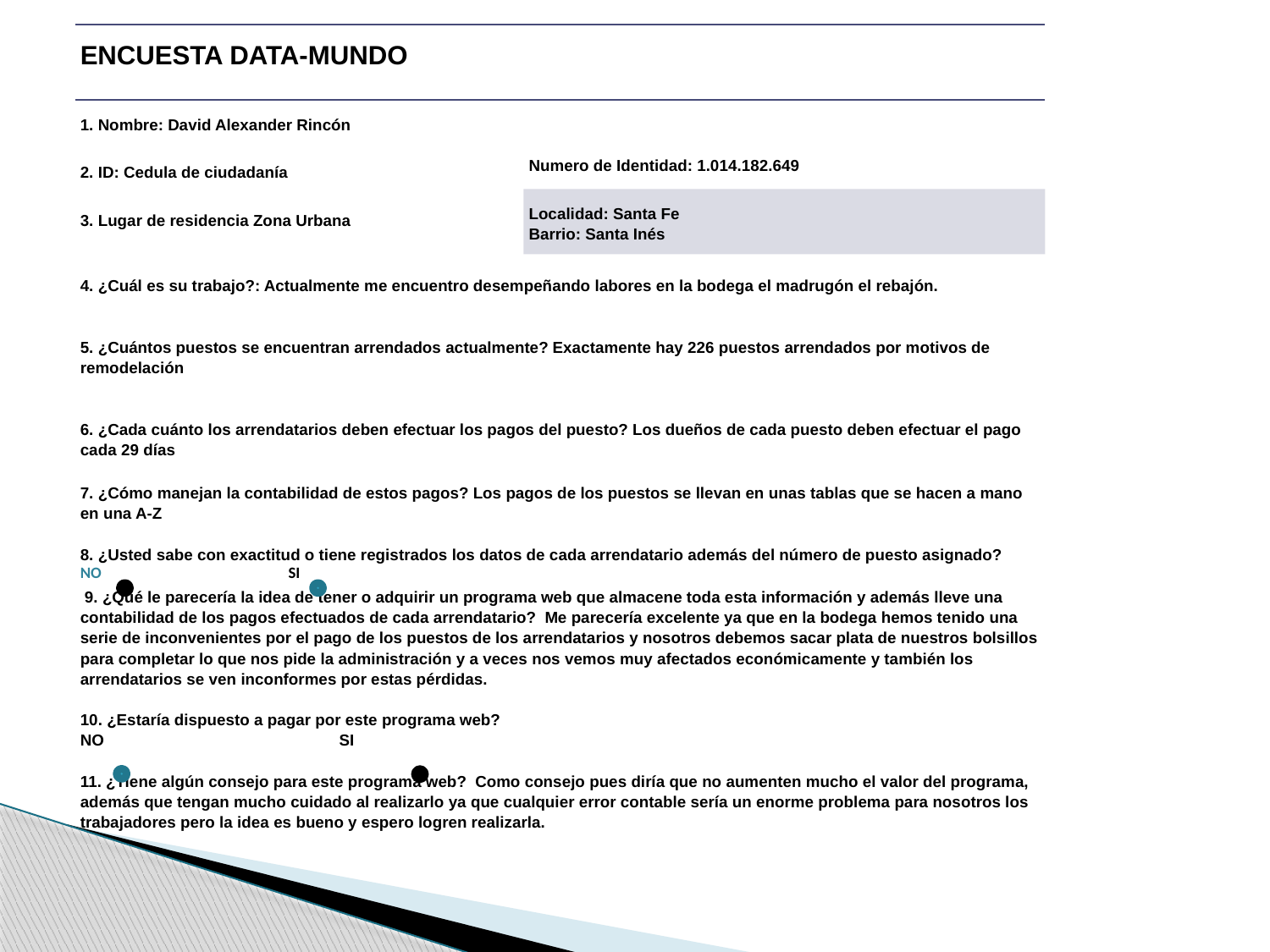

| ENCUESTA DATA-MUNDO |  |
| --- | --- |
| 1. Nombre: David Alexander Rincón |  |
| 2. ID: Cedula de ciudadanía | Numero de Identidad: 1.014.182.649 |
| 3. Lugar de residencia Zona Urbana | Localidad: Santa Fe Barrio: Santa Inés |
| 4. ¿Cuál es su trabajo?: Actualmente me encuentro desempeñando labores en la bodega el madrugón el rebajón. |  |
| 5. ¿Cuántos puestos se encuentran arrendados actualmente? Exactamente hay 226 puestos arrendados por motivos de remodelación |  |
| 6. ¿Cada cuánto los arrendatarios deben efectuar los pagos del puesto? Los dueños de cada puesto deben efectuar el pago cada 29 días |  |
| 7. ¿Cómo manejan la contabilidad de estos pagos? Los pagos de los puestos se llevan en unas tablas que se hacen a mano en una A-Z   8. ¿Usted sabe con exactitud o tiene registrados los datos de cada arrendatario además del número de puesto asignado? NO SI |  |
| 9. ¿Qué le parecería la idea de tener o adquirir un programa web que almacene toda esta información y además lleve una contabilidad de los pagos efectuados de cada arrendatario? Me parecería excelente ya que en la bodega hemos tenido una serie de inconvenientes por el pago de los puestos de los arrendatarios y nosotros debemos sacar plata de nuestros bolsillos para completar lo que nos pide la administración y a veces nos vemos muy afectados económicamente y también los arrendatarios se ven inconformes por estas pérdidas.   10. ¿Estaría dispuesto a pagar por este programa web? NO SI 11. ¿Tiene algún consejo para este programa web? Como consejo pues diría que no aumenten mucho el valor del programa, además que tengan mucho cuidado al realizarlo ya que cualquier error contable sería un enorme problema para nosotros los trabajadores pero la idea es bueno y espero logren realizarla. |  |